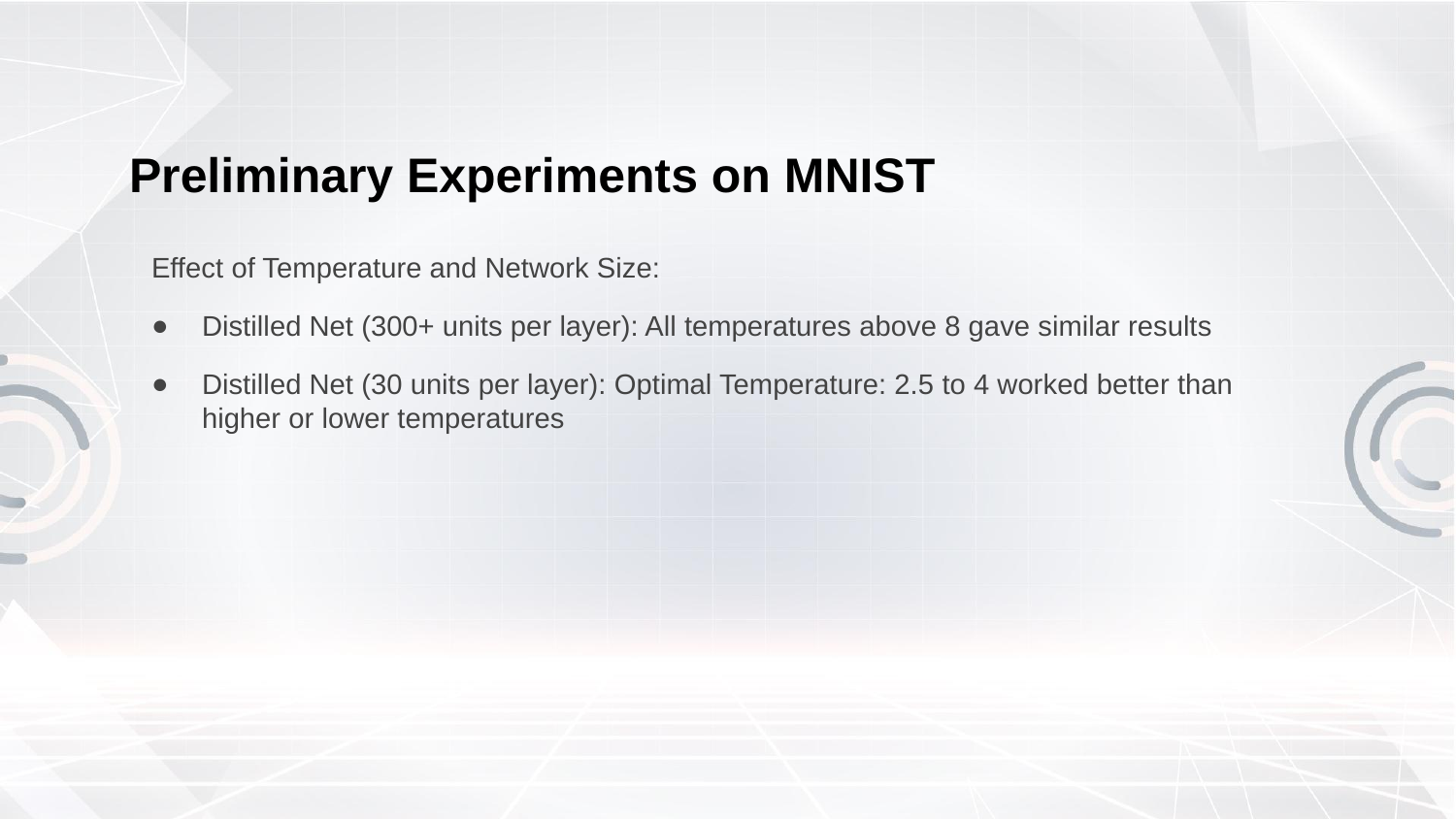

# Preliminary Experiments on MNIST
Effect of Temperature and Network Size:
Distilled Net (300+ units per layer): All temperatures above 8 gave similar results
Distilled Net (30 units per layer): Optimal Temperature: 2.5 to 4 worked better than higher or lower temperatures